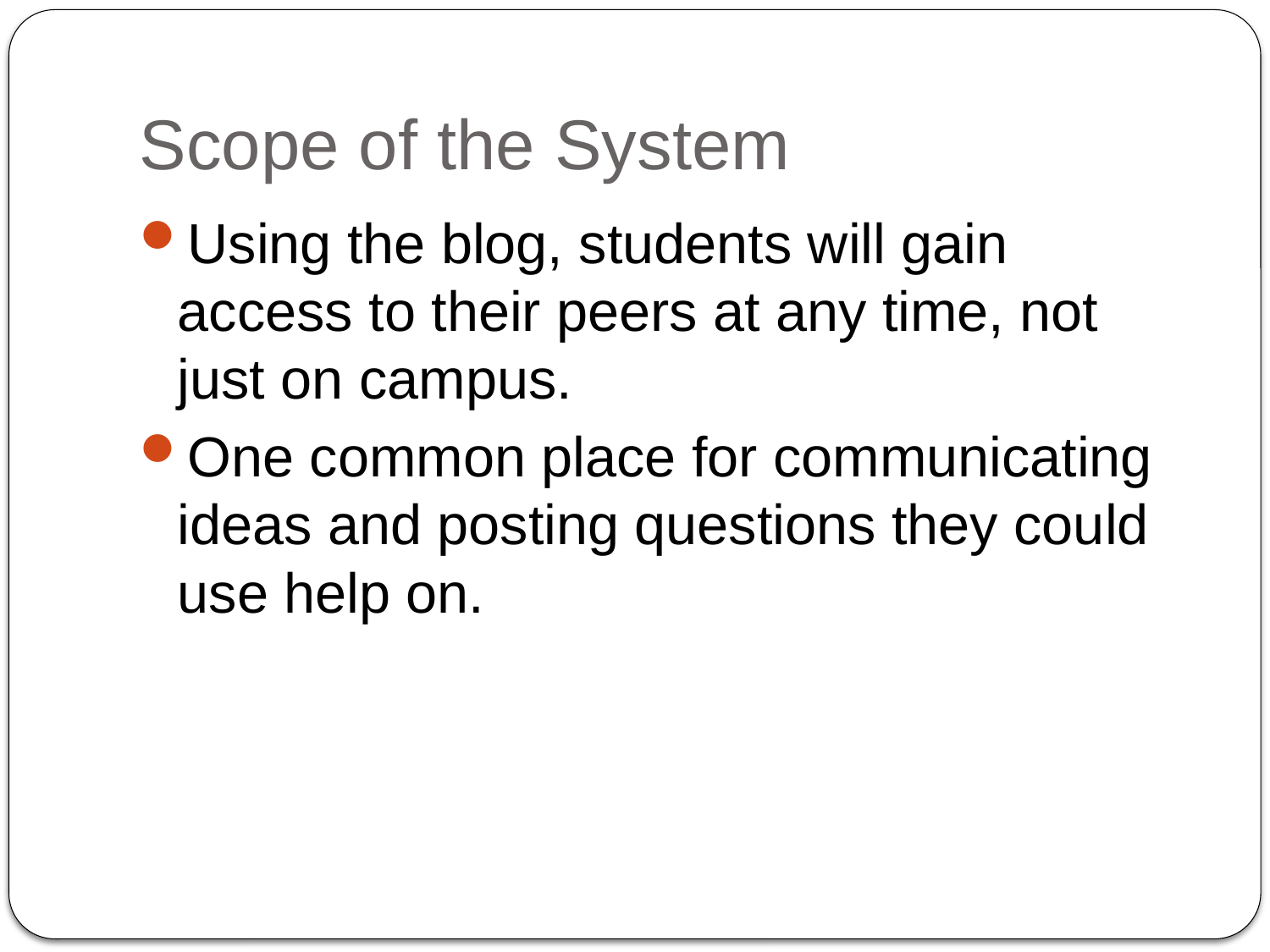

# Scope of the System
Using the blog, students will gain access to their peers at any time, not just on campus.
One common place for communicating ideas and posting questions they could use help on.